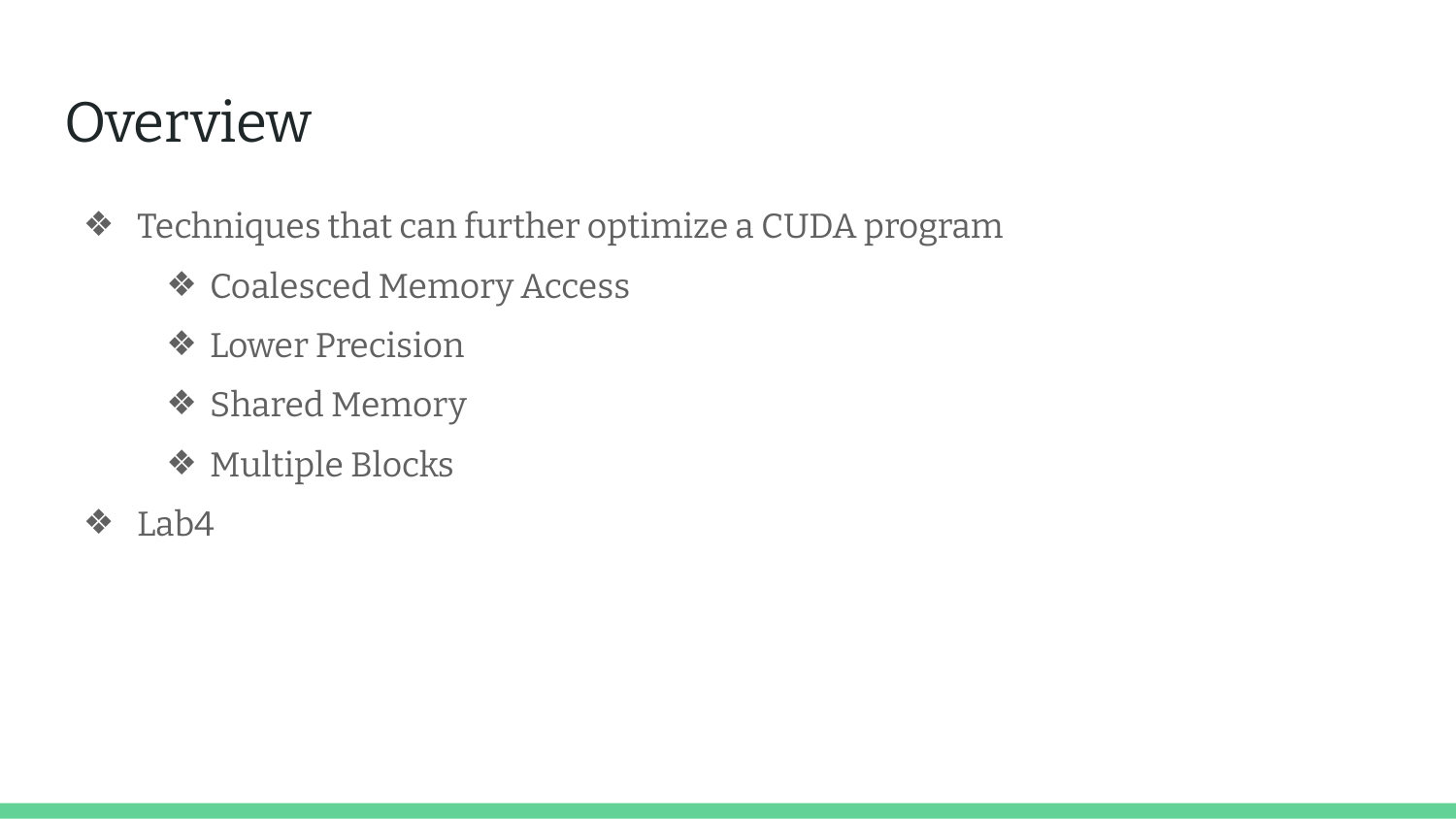

# Overview
Techniques that can further optimize a CUDA program
Coalesced Memory Access
Lower Precision
Shared Memory
Multiple Blocks
Lab4